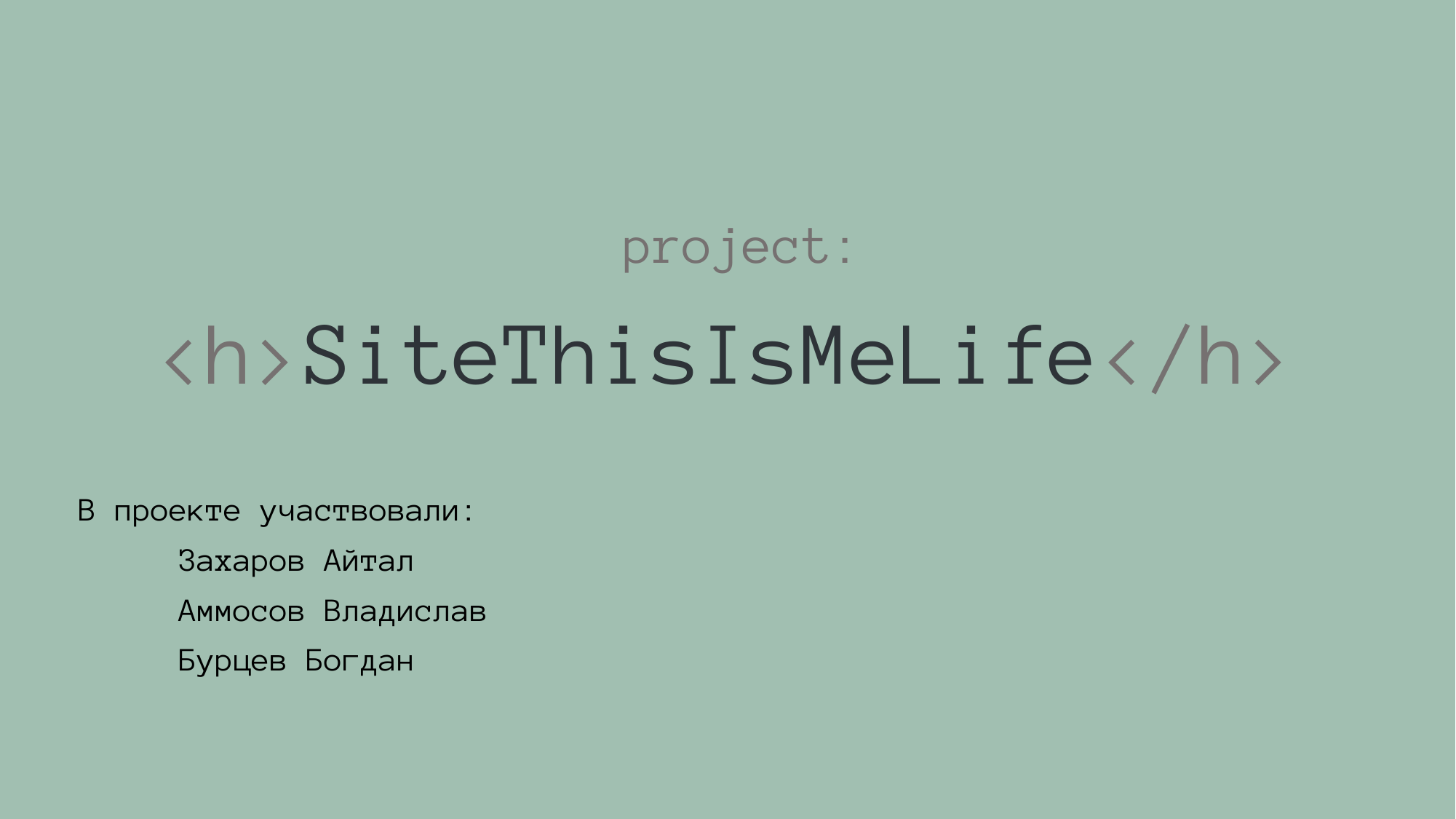

project:
# <h>SiteThisIsMeLife</h>
В проекте участвовали:
	Захаров Айтал
	Аммосов Владислав
	Бурцев Богдан